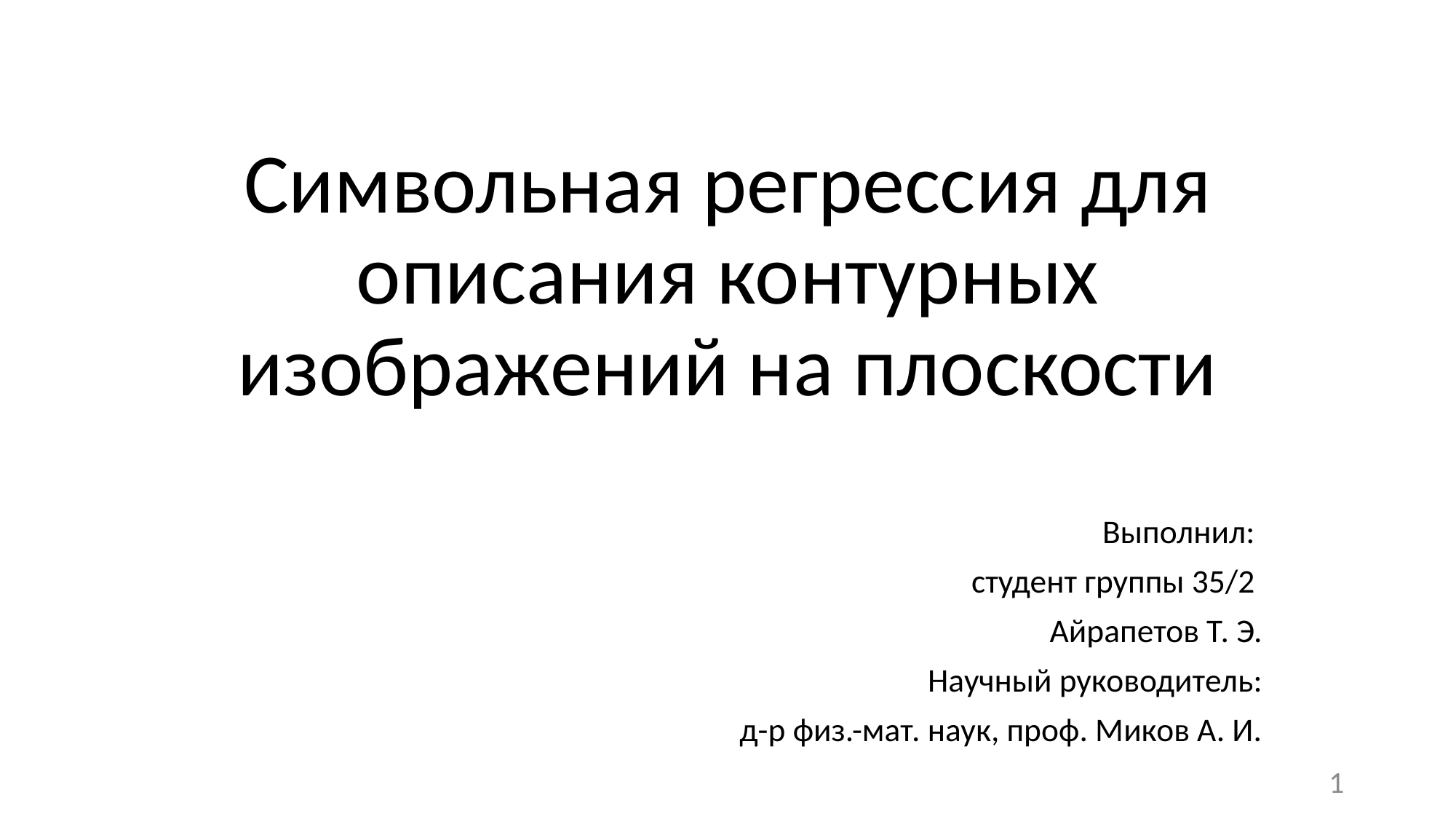

# Символьная регрессия для описания контурных изображений на плоскости
Выполнил:
студент группы 35/2
Айрапетов Т. Э.
Научный руководитель:
д-р физ.-мат. наук, проф. Миков А. И.
1